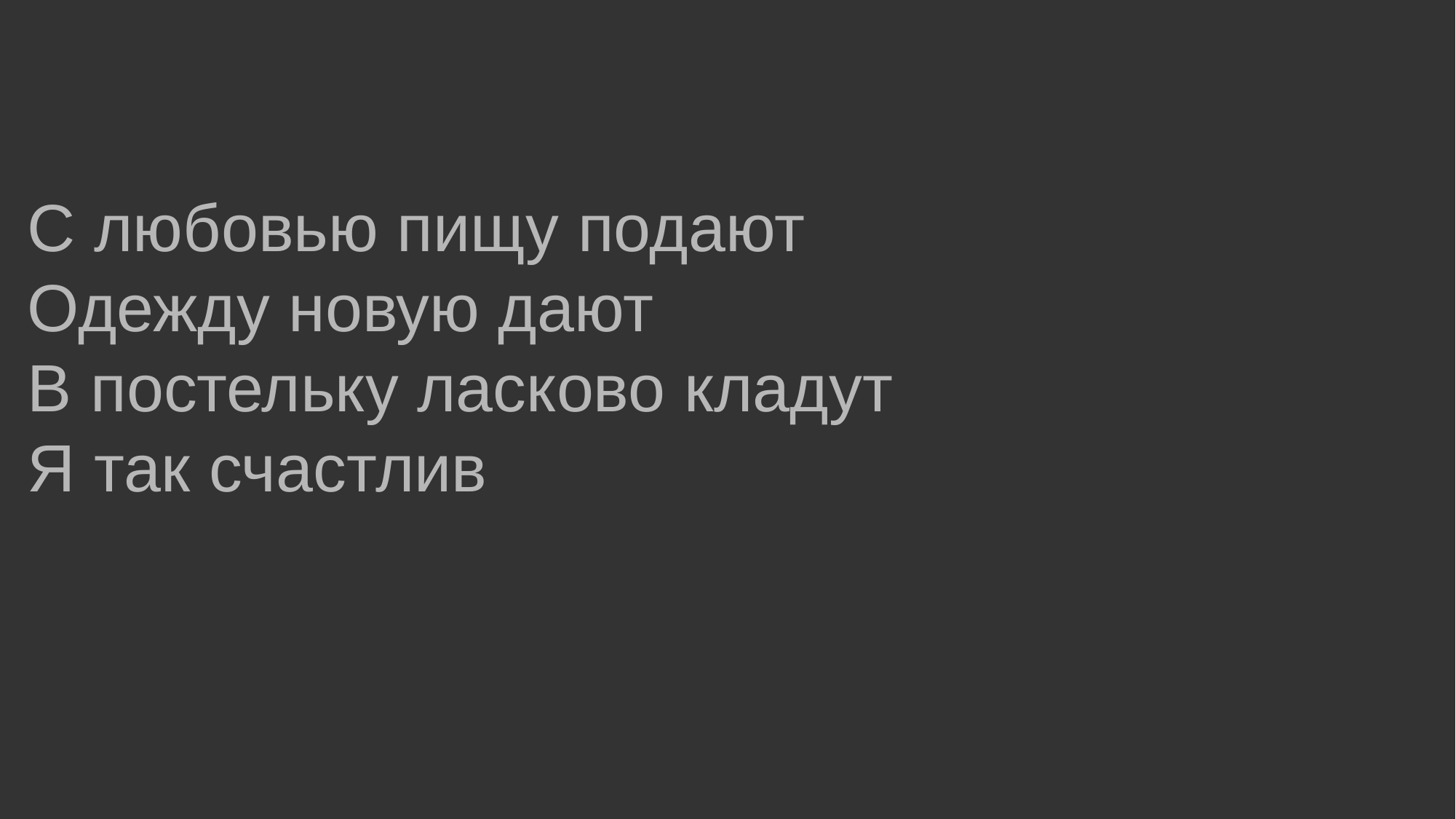

С любовью пищу подают
Одежду новую дают
В постельку ласково кладут
Я так счастлив